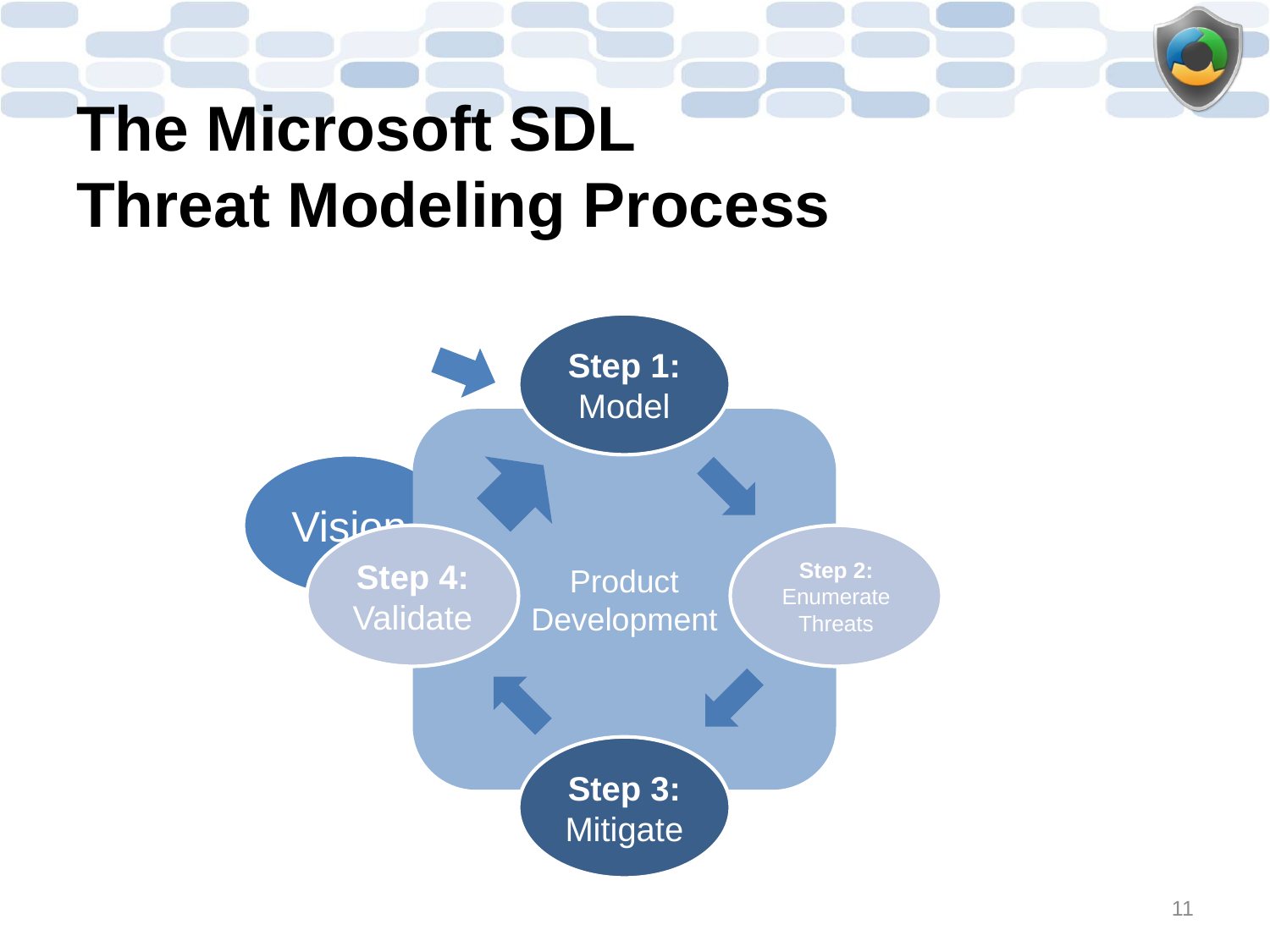

# The Microsoft SDL Threat Modeling Process
Vision
Step 1: Model
Step 2: Enumerate Threats
Step 3: Mitigate
Step 4: Validate

Product
Development
11